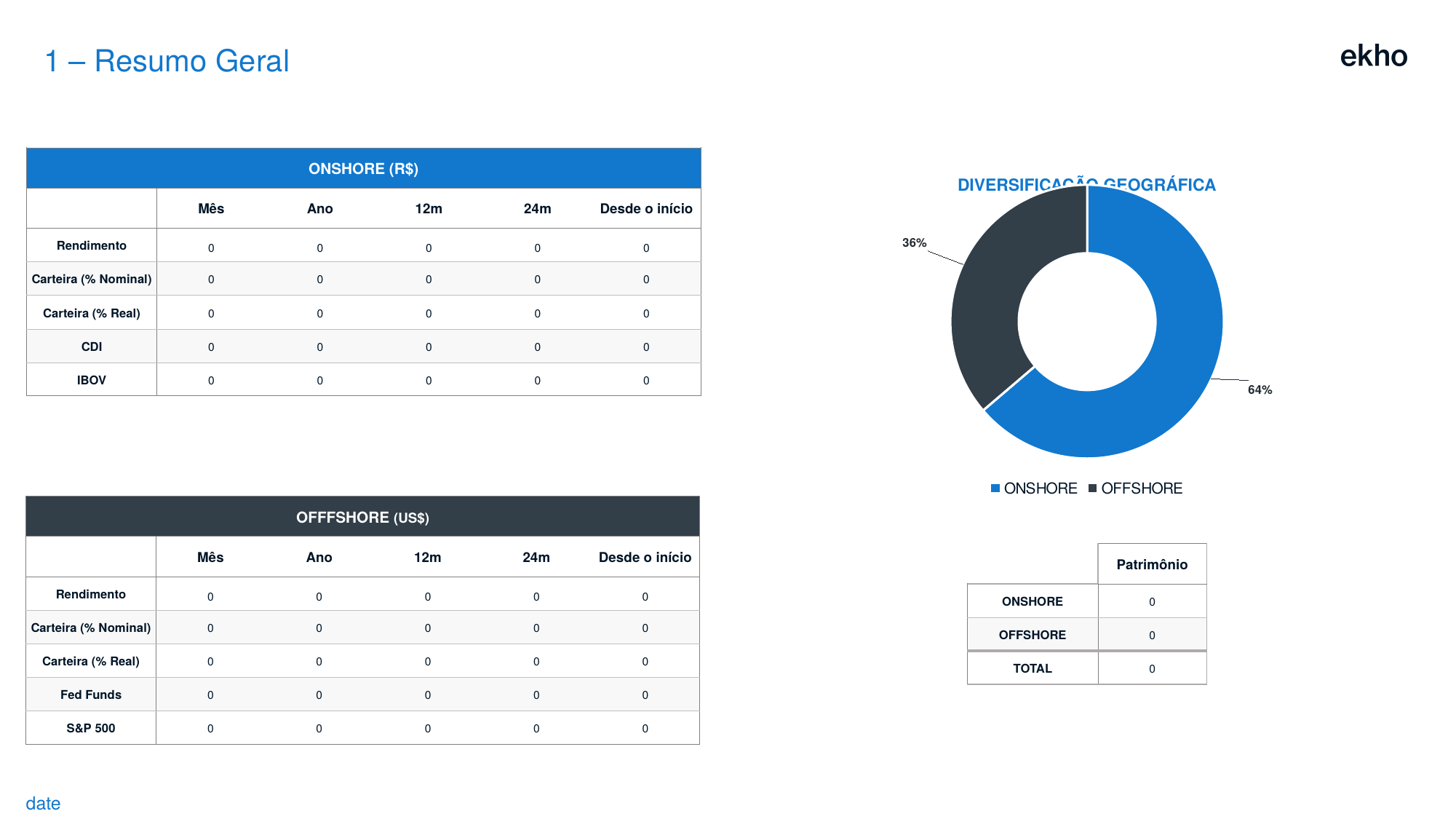

VALOR SEM CENTAVOS
UMA CASA DECIMAL
1 – Resumo Geral
| ONSHORE (R$) |  |  |  |  |  |
| --- | --- | --- | --- | --- | --- |
|  | Mês | Ano | 12m | 24m | Desde o início |
| Rendimento | 0 | 0 | 0 | 0 | 0 |
| Carteira (% Nominal) | 0 | 0 | 0 | 0 | 0 |
| Carteira (% Real) | 0 | 0 | 0 | 0 | 0 |
| CDI | 0 | 0 | 0 | 0 | 0 |
| IBOV | 0 | 0 | 0 | 0 | 0 |
DIVERSIFICAÇÃO GEOGRÁFICA

### Chart

| Category | PL |
|---|---|
| ONSHORE | 98837573.4221 |
| OFFSHORE | 56186998.21524269 |
| OFFFSHORE (US$) |  |  |  |  |  |
| --- | --- | --- | --- | --- | --- |
|  | Mês | Ano | 12m | 24m | Desde o início |
| Rendimento | 0 | 0 | 0 | 0 | 0 |
| Carteira (% Nominal) | 0 | 0 | 0 | 0 | 0 |
| Carteira (% Real) | 0 | 0 | 0 | 0 | 0 |
| Fed Funds | 0 | 0 | 0 | 0 | 0 |
| S&P 500 | 0 | 0 | 0 | 0 | 0 |
BOTAR ÚLTIMO VALOR DE PL
|  | Patrimônio |
| --- | --- |
| ONSHORE | 0 |
| OFFSHORE | 0 |
| TOTAL | 0 |
date

### Chart

| Category | PL |
|---|---|
| 44865 | 4827850.0 |
| 44866 | 4848980.0 |
| 44868 | 4899470.0 |
| 44869 | 4891420.0 |
| 44872 | 4660670.0 |
| 44873 | 4716680.0 |
| 44874 | 4646540.0 |
| 44875 | 5186264.59 |
| 44876 | 5159758.81189 |
| 44879 | 5243649.74466 |
| 44881 | 5122610.88952 |
| 44882 | 5256142.33502 |
| 44883 | 5019814.06678 |
| 44886 | 5008106.03968 |
| 44887 | 4994558.24142 |
| 44888 | 4921610.65604 |
| 44889 | 5061623.32818 |
| 44890 | 5000996.23244 |
| 44893 | 4923529.37669 |
| 44894 | 5034502.75169 |
| 44895 | 8794517.32149 |
| 44896 | 8714952.89722 |
| 44897 | 8240997.97814 |
| 44900 | 8112773.04208 |
| 44901 | 8122647.13387 |
| 44902 | 7887145.21341 |
| 44903 | 7717678.59585 |
| 44904 | 7691682.69772 |
| 44907 | 7639805.58413 |
| 44908 | 7556347.493 |
| 44909 | 7503194.19619 |
| 44910 | 7425989.53584 |
| 44911 | 7359400.59069 |
| 44914 | 7431823.13629 |
| 44915 | 7568906.25671 |
| 44916 | 7547204.76055 |
| 44917 | 7541110.45709 |
| 44918 | 7645532.6215 |
| 44921 | 7638353.99605 |
| 44922 | 7584467.47678 |
| 44923 | 7674535.50575 |
| 44924 | 7647993.83121 |
| 44925 | 7650276.45665 |
| 44928 | 7516476.40805 |
| 44929 | 7422205.26278 |
| 44930 | 7443155.41771 |
| 44931 | 7205998.07621 |
| 44932 | 7315165.2597 |
| 44935 | 7590053.02874 |
| 44936 | 7746049.57494 |
| 44937 | 7757540.78897 |
| 44938 | 7727146.36686 |
| 44939 | 7686490.40356 |
| 44942 | 7643691.38103 |
| 44943 | 7722536.73485 |
| 44944 | 7664524.15294 |
| 44945 | 7773225.5181 |
| 44946 | 7813093.87851 |
| 44949 | 7849323.87893 |
| 44950 | 7927581.43168 |
| 44951 | 7993451.24788 |
| 44952 | 7988002.52428 |
| 44953 | 7971370.89203 |
| 44956 | 7976897.47128 |
| 44957 | 8142633.74793 |
| 44958 | 8040562.35268 |
| 44959 | 7817794.29972 |
| 44960 | 7752720.90761 |
| 44963 | 7681733.90202 |
| 44964 | 7612168.22367 |
| 44965 | 7671079.89975 |
| 44966 | 7529078.28727 |
| 44967 | 7548895.76334 |
| 44970 | 7621929.54686 |
| 44971 | 7581834.01595 |
| 44972 | 7664183.28316 |
| 44973 | 7636271.06493 |
| 44974 | 7625181.95626 |
| 44979 | 7557998.13625 |
| 44980 | 7538698.10473 |
| 44981 | 7546802.82704 |
| 44984 | 7550864.30054 |
| 44985 | 7465917.63943 |
| 44986 | 7364274.96802 |
| 44987 | 7321417.99999 |
| 44988 | 7256615.22943 |
| 44991 | 7313311.7177 |
| 44992 | 7334946.05213 |
| 44993 | 7431652.11819 |
| 44994 | 7448775.80657 |
| 44995 | 7402408.76374 |
| 44998 | 7395491.63266 |
| 44999 | 7314437.01318 |
| 45000 | 7219596.4788 |
| 45001 | 7256875.1575 |
| 45002 | 7169332.98871 |
| 45005 | 7111536.22008 |
| 45006 | 7093864.66429 |
| 45007 | 7116480.76067 |
| 45008 | 6952708.7239 |
| 45009 | 7066769.4195 |
| 45012 | 7094896.60621 |
| 45013 | 7201649.86364 |
| 45014 | 7173883.78048 |
| 45015 | 7301209.83991 |
| 45016 | 7234073.67792 |
| 45019 | 7198582.58141 |
| 45020 | 7204118.09034 |
| 45021 | 7083788.07603 |
| 45022 | 7053621.49307 |
| 45026 | 7098517.12415 |
| 45027 | 7251065.43236 |
| 45028 | 7325793.93831 |
| 45029 | 7313909.15272 |
| 45030 | 12347596.5165 |
| 45033 | 12140680.5183 |
| 45034 | 11257852.2887 |
| 45035 | 11135995.4814 |
| 45036 | 11178895.3758 |
| 45040 | 11201178.2364 |
| 45041 | 11172627.7513 |
| 45042 | 11199018.8592 |
| 45043 | 11255258.1913 |
| 45044 | 12070908.76197401 |
| 45047 | 12070908.76197401 |
| 45048 | 11996697.61182079 |
| 45049 | 12071331.37286341 |
| 45050 | 12050206.32975478 |
| 45051 | 12143752.63075403 |
| 45054 | 12040778.46930556 |
| 45055 | 12014456.18900808 |
| 45056 | 12205255.52319003 |
| 45057 | 12174898.04751532 |
| 45058 | 12282337.00175237 |
| 45061 | 12286307.67497849 |
| 45062 | 12042146.39228076 |
| 45063 | 12109629.75632865 |
| 45064 | 11307168.8163625 |
| 45065 | 12102377.90153122 |
| 45068 | 12121937.89239489 |
| 45069 | 12106499.49548293 |
| 45070 | 12087621.79688473 |
| 45071 | 12146636.64975704 |
| 45072 | 12182739.92404405 |
| 45075 | 12239127.43135293 |
| 45076 | 12254950.634315 |
| 45077 | 12276201.58664219 |
| 45078 | 12390774.8103171 |
| 45079 | 12438471.16481647 |
| 45082 | 12429970.68245888 |
| 45083 | 12491814.59147989 |
| 45084 | 12504403.78762568 |
| 45085 | 12504403.78762568 |
| 45086 | 12513817.97284953 |
| 45089 | 12470641.92817783 |
| 45090 | 12417500.07578334 |
| 45091 | 13420209.84125433 |
| 45092 | 13414940.73292722 |
| 45093 | 13394524.53265353 |
| 45096 | 13425605.98379815 |
| 45097 | 13434483.04131312 |
| 45098 | 13440121.95141305 |
| 45099 | 13400224.46557177 |
| 45100 | 13411247.27277821 |
| 45103 | 13428466.71345455 |
| 45104 | 13403036.29987546 |
| 45105 | 13385070.36393759 |
| 45106 | 13426242.10408045 |
| 45107 | 23560792.36526538 |
| 45110 | 23657434.56788851 |
| 45111 | 25545509.27473588 |
| 45112 | 25649330.09140185 |
| 45113 | 25747233.54659572 |
| 45114 | 25998863.02657197 |
| 45117 | 25929950.22006116 |
| 45118 | 25918102.21023022 |
| 45119 | 25883353.20576582 |
| 45120 | 25925051.30982944 |
| 45121 | 25728394.78230689 |
| 45124 | 25743451.9178513 |
| 45125 | 25823765.9053679 |
| 45126 | 25811244.02354586 |
| 45127 | 25838588.55124137 |
| 45128 | 26144496.44566096 |
| 45131 | 26215118.5042073 |
| 45132 | 26261365.28202706 |
| 45133 | 26274255.91413467 |
| 45134 | 26220802.21590043 |
| 45135 | 26291570.38280151 |
| 45138 | 26517851.29245565 |
| 45139 | 26213252.87016452 |
| 45140 | 26143041.67806474 |
| 45141 | 26221873.04666121 |
| 45142 | 26276526.7492037 |
| 45145 | 26233800.687992 |
| 45146 | 26245066.8899548 |
| 45147 | 26231484.50536016 |
| 45148 | 26359338.44102327 |
| 45149 | 26313870.75477479 |
| 45152 | 26334277.20649137 |
| 45153 | 26320994.84948573 |
| 45154 | 26309381.99058068 |
| 45155 | 26214077.96525951 |
| 45156 | 26382538.41862625 |
| 45159 | 26319916.31909392 |
| 45160 | 26507256.98646895 |
| 45161 | 26614999.80656836 |
| 45162 | 26478720.67124716 |
| 45163 | 26357655.22788699 |
| 45166 | 26408684.1765883 |
| 45167 | 26515933.14199004 |
| 45168 | 26481091.7736492 |
| 45169 | 26293757.6858425 |
| 45170 | 26472977.65164858 |
| 45173 | 26478509.51910108 |
| 45174 | 26364136.58118324 |
| 45175 | 26255971.1045275 |
| 45176 | 26255971.1045275 |
| 45177 | 26240065.52945889 |
| 45180 | 26352144.29818466 |
| 45181 | 26444267.03412675 |
| 45182 | 26548607.32861307 |
| 45183 | 26586000.60738759 |
| 45184 | 26435081.43895706 |
| 45187 | 26392916.17381417 |
| 45188 | 26358583.05021951 |
| 45189 | 26410170.95291389 |
| 45190 | 26310746.53244149 |
| 45191 | 26362562.18000471 |
| 45194 | 26353129.37556513 |
| 45195 | 26240918.09923407 |
| 45196 | 26249521.73045243 |
| 45197 | 26398141.63005676 |
| 45198 | 26456116.60323048 |
| 45201 | 26342467.95805242 |
| 45202 | 26243807.14744768 |
| 45203 | 26374812.20121501 |
| 45204 | 26381428.30498478 |
| 45205 | 26420900.61535048 |
| 45208 | 26452385.72888598 |
| 45209 | 26563328.23717534 |
| 45210 | 26560489.92093254 |
| 45211 | 26560489.92093254 |
| 45212 | 26256512.21657545 |
| 45215 | 25049965.20181475 |
| 45216 | 24995775.24983514 |
| 45217 | 26156286.83420403 |
| 45218 | 26162786.59003742 |
| 45219 | 26173934.03912848 |
| 45222 | 26209418.56412818 |
| 45223 | 26276527.4175108 |
| 45224 | 26276804.88324575 |
| 45225 | 26309246.22211175 |
| 45226 | 26243237.54772833 |
| 45229 | 26151681.80741509 |
| 45230 | 25312017.80835515 |
| 45231 | 26316807.29504576 |
| 45232 | 26316807.29504576 |
| 45233 | 26430139.56253752 |
| 45236 | 25361541.01998592 |
| 45237 | 25341640.28971727 |
| 45238 | 25307447.58647684 |
| 45239 | 25388226.26433987 |
| 45240 | 26429063.90311281 |
| 45243 | 26465196.69524904 |
| 45244 | 26611699.99322386 |
| 45245 | 26611699.99322386 |
| 45246 | 26341892.37418876 |
| 45247 | 26670438.75729853 |
| 45250 | 26698285.74134993 |
| 45251 | 26702909.5219624 |
| 45252 | 26706383.49866167 |
| 45253 | 26759538.52786345 |
| 45254 | 26698417.64439734 |
| 45257 | 26688164.03244914 |
| 45258 | 26754983.22645153 |
| 45259 | 26749798.40491711 |
| 45260 | 26748806.21150928 |
| 45261 | 27063625.43790033 |
| 45264 | 26945712.60919634 |
| 45265 | 26479823.63837055 |
| 45266 | 26484131.31427364 |
| 45267 | 26532373.06096925 |
| 45268 | 26551989.17660055 |
| 45271 | 26566408.48256668 |
| 45272 | 26576489.62657528 |
| 45273 | 26774914.51938127 |
| 45274 | 26795712.45443063 |
| 45275 | 26552968.64473033 |
| 45278 | 26594778.96837346 |
| 45279 | 26627810.02174677 |
| 45280 | 26596761.6661745 |
| 45281 | 26680489.95822825 |
| 45282 | 26658611.78044331 |
| 45285 | 26658611.78044331 |
| 45286 | 26693390.7346161 |
| 45287 | 25589777.68226345 |
| 45288 | 26483085.43454944 |
| 45289 | 26513244.22172417 |
| 45292 | 26513244.22172417 |
| 45293 | 26369248.02075879 |
| 45294 | 26394433.4349267 |
| 45295 | 26338659.34387383 |
| 45296 | 26395524.76404139 |
| 45299 | 26453893.9553037 |
| 45300 | 26447034.19151088 |
| 45301 | 26472442.81792361 |
| 45302 | 26453051.02230648 |
| 45303 | 26499190.04858829 |
| 45306 | 26305702.85515396 |
| 45307 | 26218003.72057069 |
| 45308 | 26190481.1533202 |
| 45309 | 26186814.93910946 |
| 45310 | 26254009.39278916 |
| 45313 | 26223646.04075475 |
| 45314 | 26341732.88471003 |
| 45315 | 26350904.80440585 |
| 45316 | 26378570.21222404 |
| 45317 | 26393807.66604194 |
| 45320 | 26366345.09928023 |
| 45321 | 26332507.63103851 |
| 45322 | 26350169.89939243 |
| 45323 | 26416213.49887231 |
| 45324 | 23017223.10279179 |
| 45327 | 25319449.6560197 |
| 45328 | 25400960.62905618 |
| 45329 | 25430860.08260596 |
| 45330 | 25389256.78433208 |
| 45331 | 25432599.26861299 |
| 45334 | 25432599.26861299 |
| 45335 | 25432599.26861299 |
| 45336 | 25359778.08478159 |
| 45337 | 25384240.33866711 |
| 45338 | 24772977.81079485 |
| 45341 | 24779138.16503679 |
| 45342 | 24820614.86304706 |
| 45343 | 24791208.02447793 |
| 45344 | 24282369.04107403 |
| 45345 | 24258951.02433582 |
| 45348 | 24280134.07740882 |
| 45349 | 24370174.30841074 |
| 45350 | 24324341.61844194 |
| 45351 | 24974073.81195571 |
| 45352 | 25035469.92124989 |
| 45355 | 24987161.5512518 |
| 45356 | 24982271.79771398 |
| 45357 | 25029366.43937924 |
| 45358 | 25042792.83787758 |
| 45359 | 25045990.83102221 |
| 45362 | 25230687.80701574 |
| 45363 | 25095322.22436647 |
| 45364 | 25109640.24627071 |
| 45365 | 25100326.73516683 |
| 45366 | 25063289.25205179 |
| 45369 | 25048193.99899605 |
| 45370 | 25116914.78091697 |
| 45371 | 25205820.90239846 |
| 45372 | 25174541.24907092 |
| 45373 | 25153561.54861191 |
| 45376 | 25178769.49385504 |
| 45377 | 25155213.12766848 |
| 45378 | 25117560.10816665 |
| 45379 | 34693922.49090066 |
EVOLUÇÃO DO PATRIMÔNIO (MM R$)